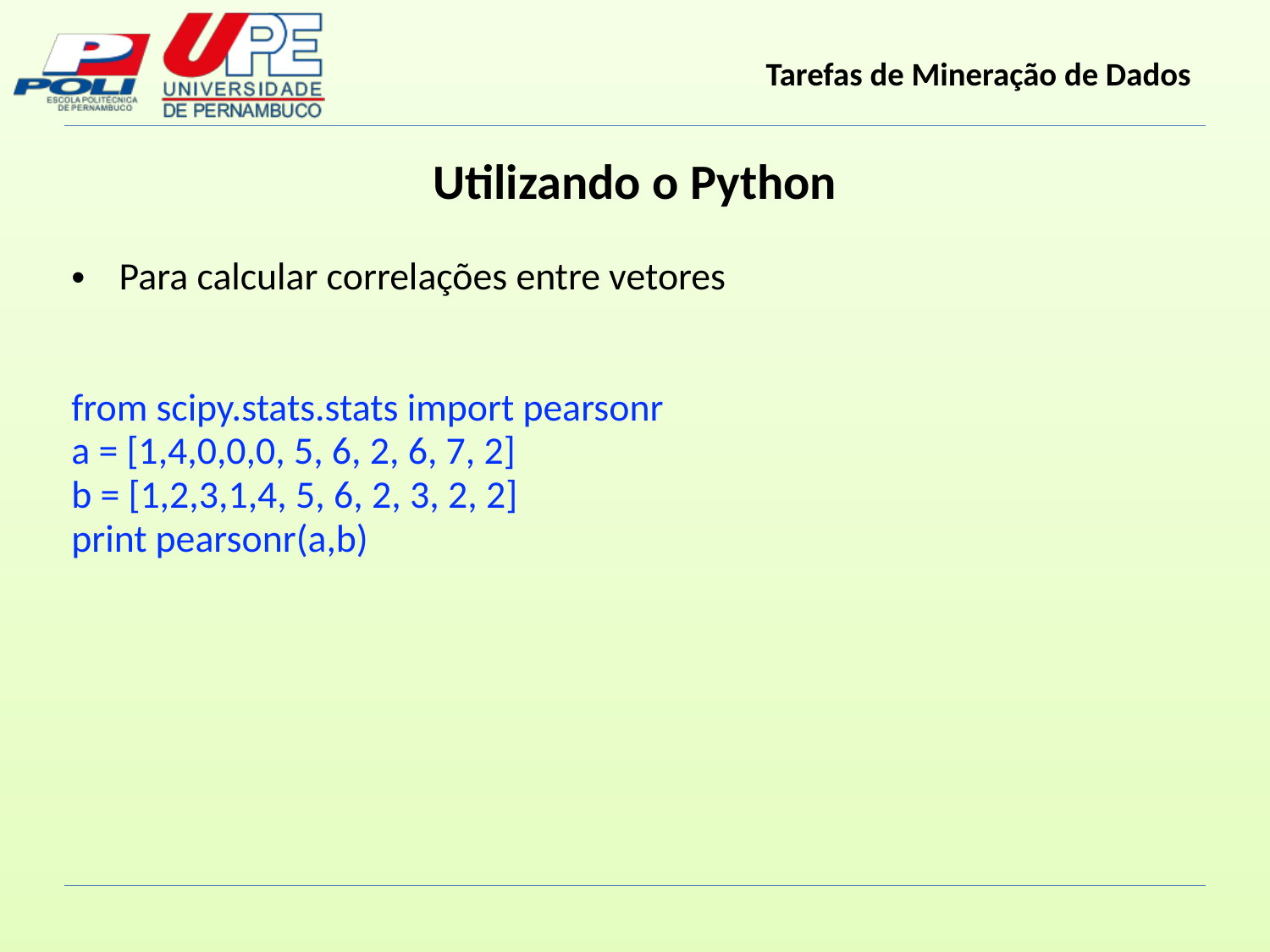

Utilizando o Python
Para calcular correlações entre vetores

from scipy.stats.stats import pearsonr
a = [1,4,0,0,0, 5, 6, 2, 6, 7, 2]
b = [1,2,3,1,4, 5, 6, 2, 3, 2, 2]
print pearsonr(a,b)